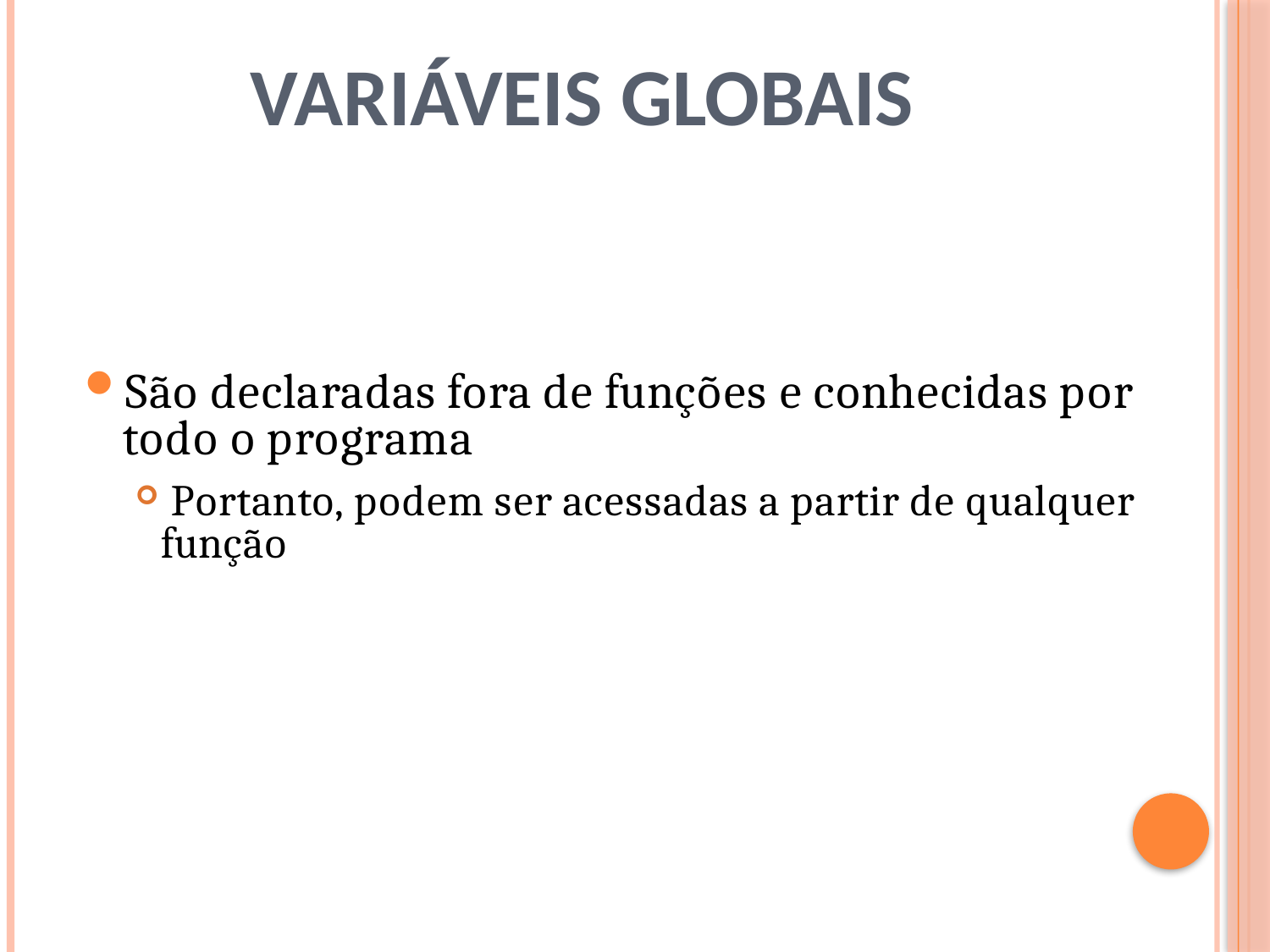

# Variáveis Globais

São declaradas fora de funções e conhecidas por todo o programa
 Portanto, podem ser acessadas a partir de qualquer função